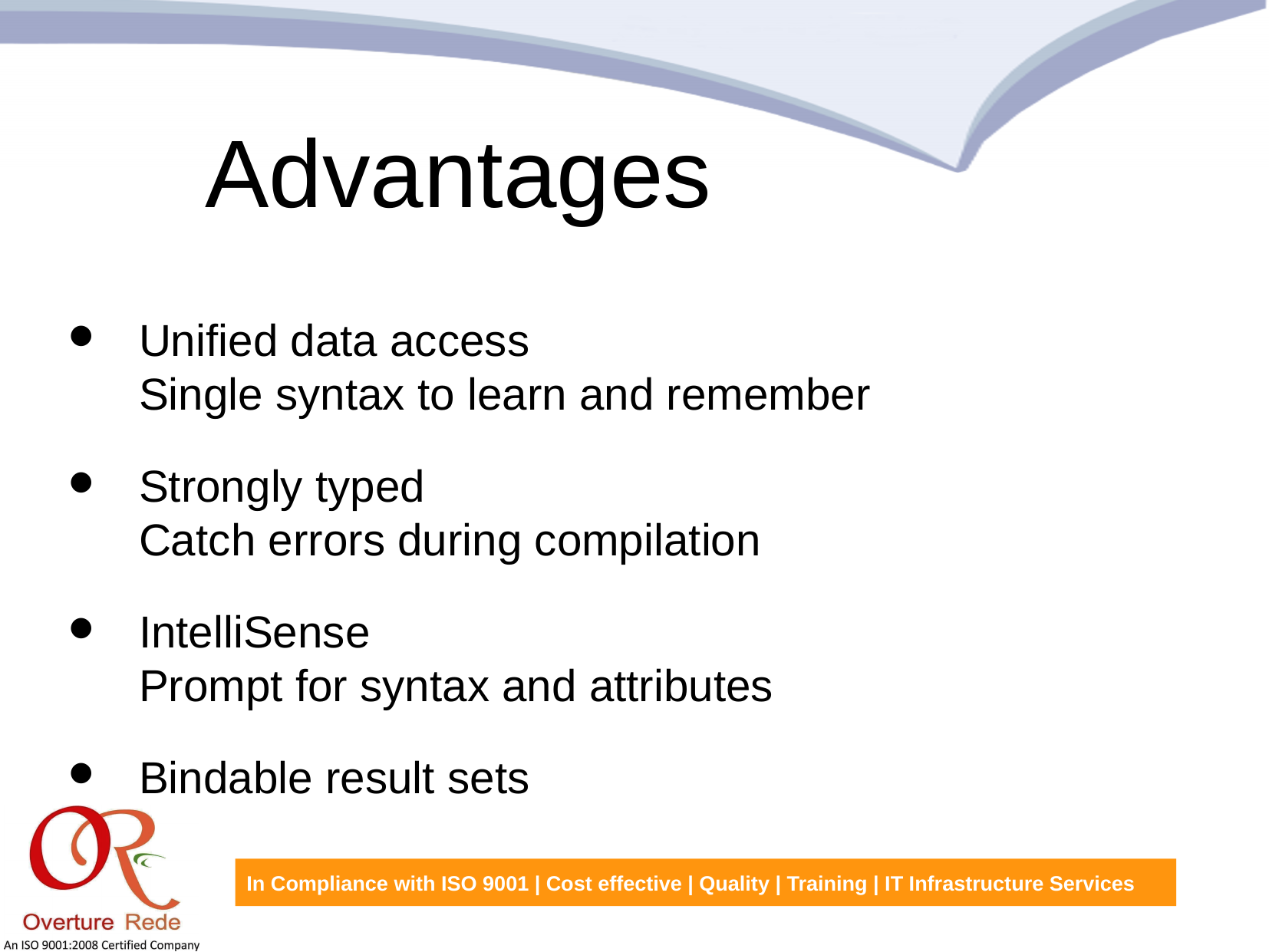

Advantages
Unified data access
Single syntax to learn and remember
Strongly typed
Catch errors during compilation
IntelliSense
Prompt for syntax and attributes
Bindable result sets